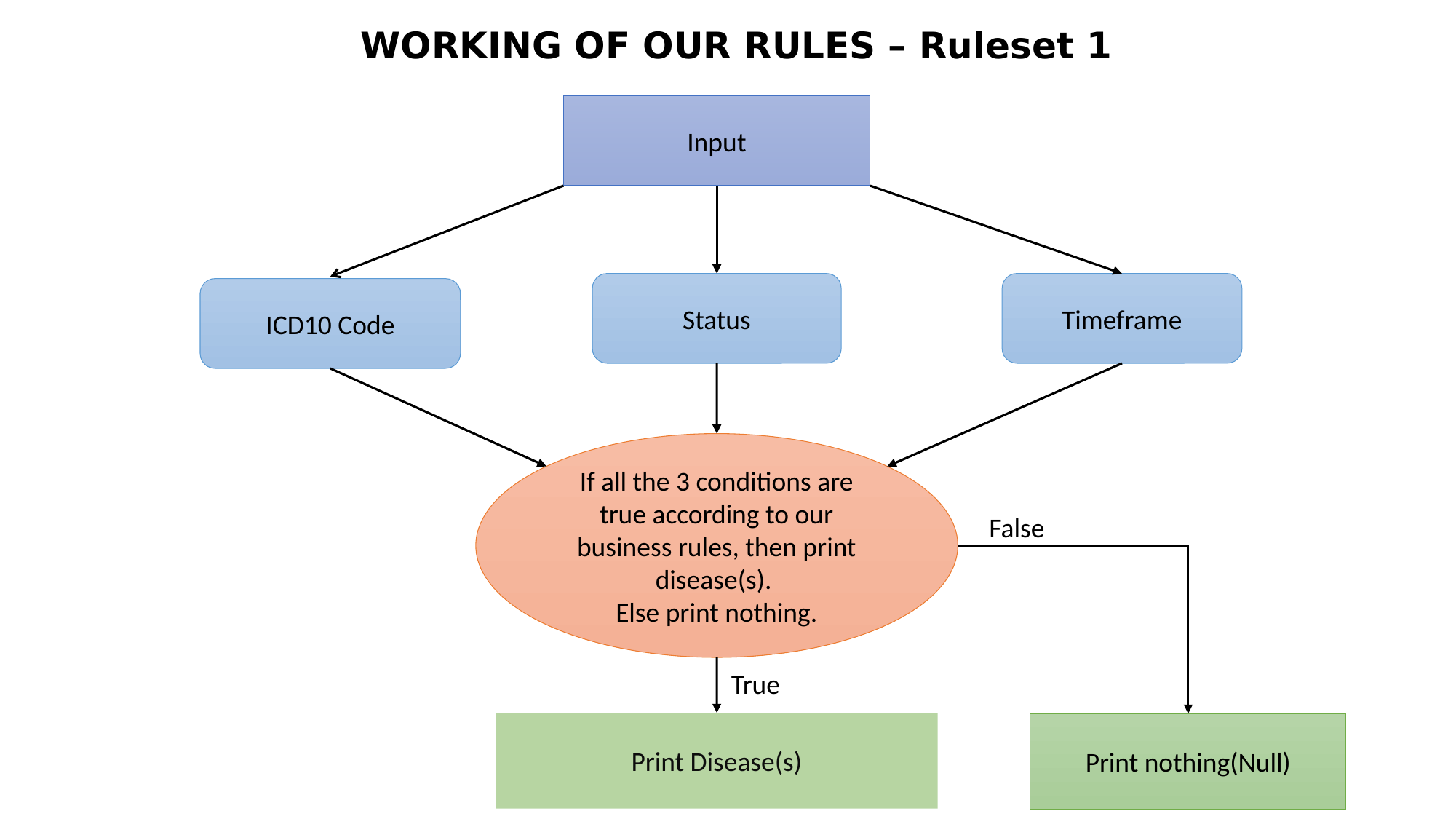

# WORKING OF OUR RULES – Ruleset 1
Input
Timeframe
Status
ICD10 Code
If all the 3 conditions are true according to our business rules, then print disease(s).
Else print nothing.
False
True
Print Disease(s)
Print nothing(Null)